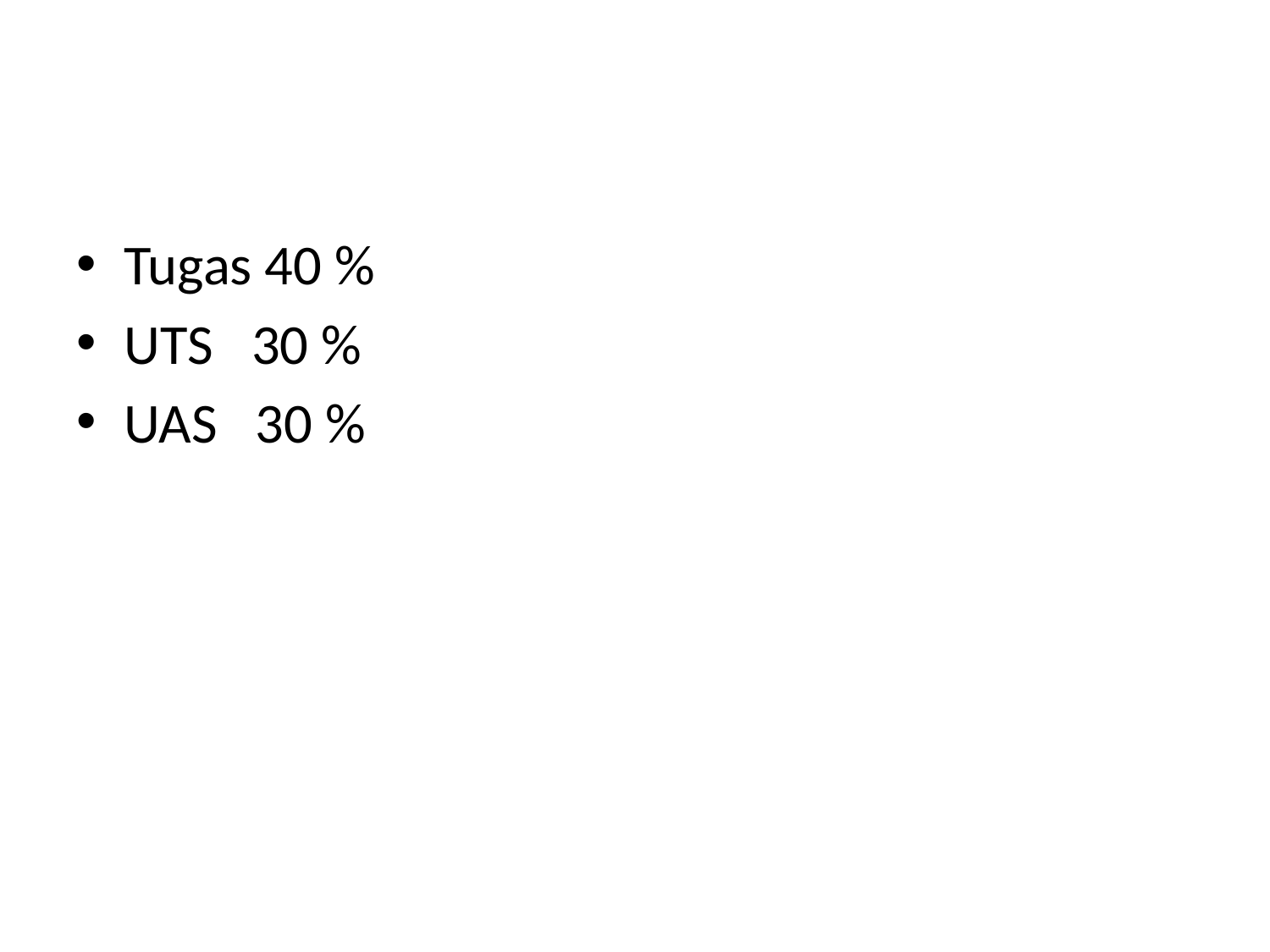

#
Tugas 40 %
UTS   30 %
UAS   30 %